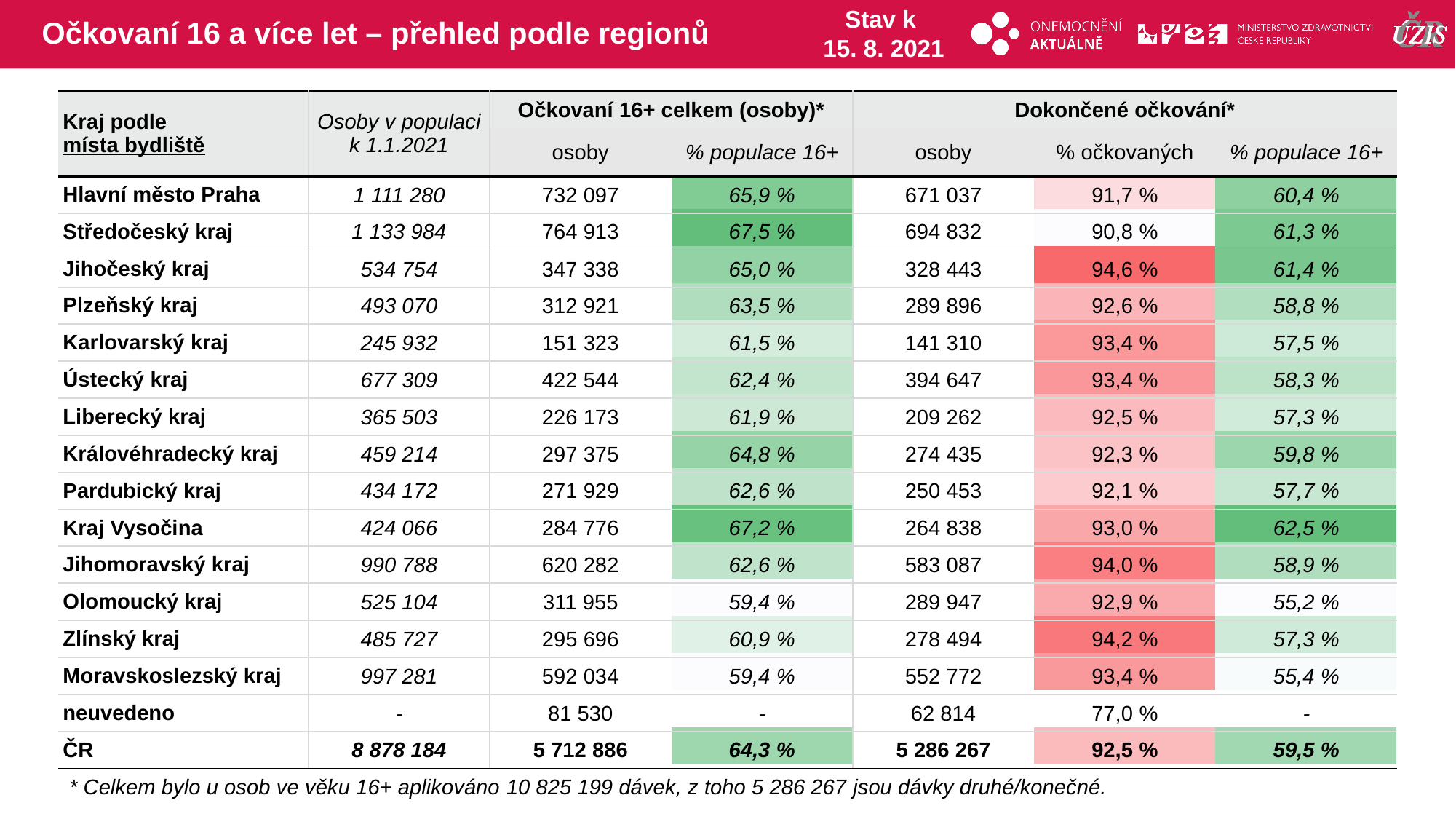

# Očkovaní 16 a více let – přehled podle regionů
Stav k
15. 8. 2021
| Kraj podle místa bydliště | Osoby v populaci k 1.1.2021 | Očkovaní 16+ celkem (osoby)\* |  | Dokončené očkování\* |  |  |
| --- | --- | --- | --- | --- | --- | --- |
|  |  | osoby | % populace 16+ | osoby | % očkovaných | % populace 16+ |
| Hlavní město Praha | 1 111 280 | 732 097 | 65,9 % | 671 037 | 91,7 % | 60,4 % |
| Středočeský kraj | 1 133 984 | 764 913 | 67,5 % | 694 832 | 90,8 % | 61,3 % |
| Jihočeský kraj | 534 754 | 347 338 | 65,0 % | 328 443 | 94,6 % | 61,4 % |
| Plzeňský kraj | 493 070 | 312 921 | 63,5 % | 289 896 | 92,6 % | 58,8 % |
| Karlovarský kraj | 245 932 | 151 323 | 61,5 % | 141 310 | 93,4 % | 57,5 % |
| Ústecký kraj | 677 309 | 422 544 | 62,4 % | 394 647 | 93,4 % | 58,3 % |
| Liberecký kraj | 365 503 | 226 173 | 61,9 % | 209 262 | 92,5 % | 57,3 % |
| Královéhradecký kraj | 459 214 | 297 375 | 64,8 % | 274 435 | 92,3 % | 59,8 % |
| Pardubický kraj | 434 172 | 271 929 | 62,6 % | 250 453 | 92,1 % | 57,7 % |
| Kraj Vysočina | 424 066 | 284 776 | 67,2 % | 264 838 | 93,0 % | 62,5 % |
| Jihomoravský kraj | 990 788 | 620 282 | 62,6 % | 583 087 | 94,0 % | 58,9 % |
| Olomoucký kraj | 525 104 | 311 955 | 59,4 % | 289 947 | 92,9 % | 55,2 % |
| Zlínský kraj | 485 727 | 295 696 | 60,9 % | 278 494 | 94,2 % | 57,3 % |
| Moravskoslezský kraj | 997 281 | 592 034 | 59,4 % | 552 772 | 93,4 % | 55,4 % |
| neuvedeno | - | 81 530 | - | 62 814 | 77,0 % | - |
| ČR | 8 878 184 | 5 712 886 | 64,3 % | 5 286 267 | 92,5 % | 59,5 % |
|  |  |  |  |  |  |
| --- | --- | --- | --- | --- | --- |
|  |  |  |  |  |  |
|  |  |  |  |  |  |
|  |  |  |  |  |  |
|  |  |  |  |  |  |
|  |  |  |  |  |  |
|  |  |  |  |  |  |
|  |  |  |  |  |  |
|  |  |  |  |  |  |
|  |  |  |  |  |  |
|  |  |  |  |  |  |
|  |  |  |  |  |  |
|  |  |  |  |  |  |
|  |  |  |  |  |  |
|  |  |  |  |  |  |
|  |  |  |  |  |  |
* Celkem bylo u osob ve věku 16+ aplikováno 10 825 199 dávek, z toho 5 286 267 jsou dávky druhé/konečné.